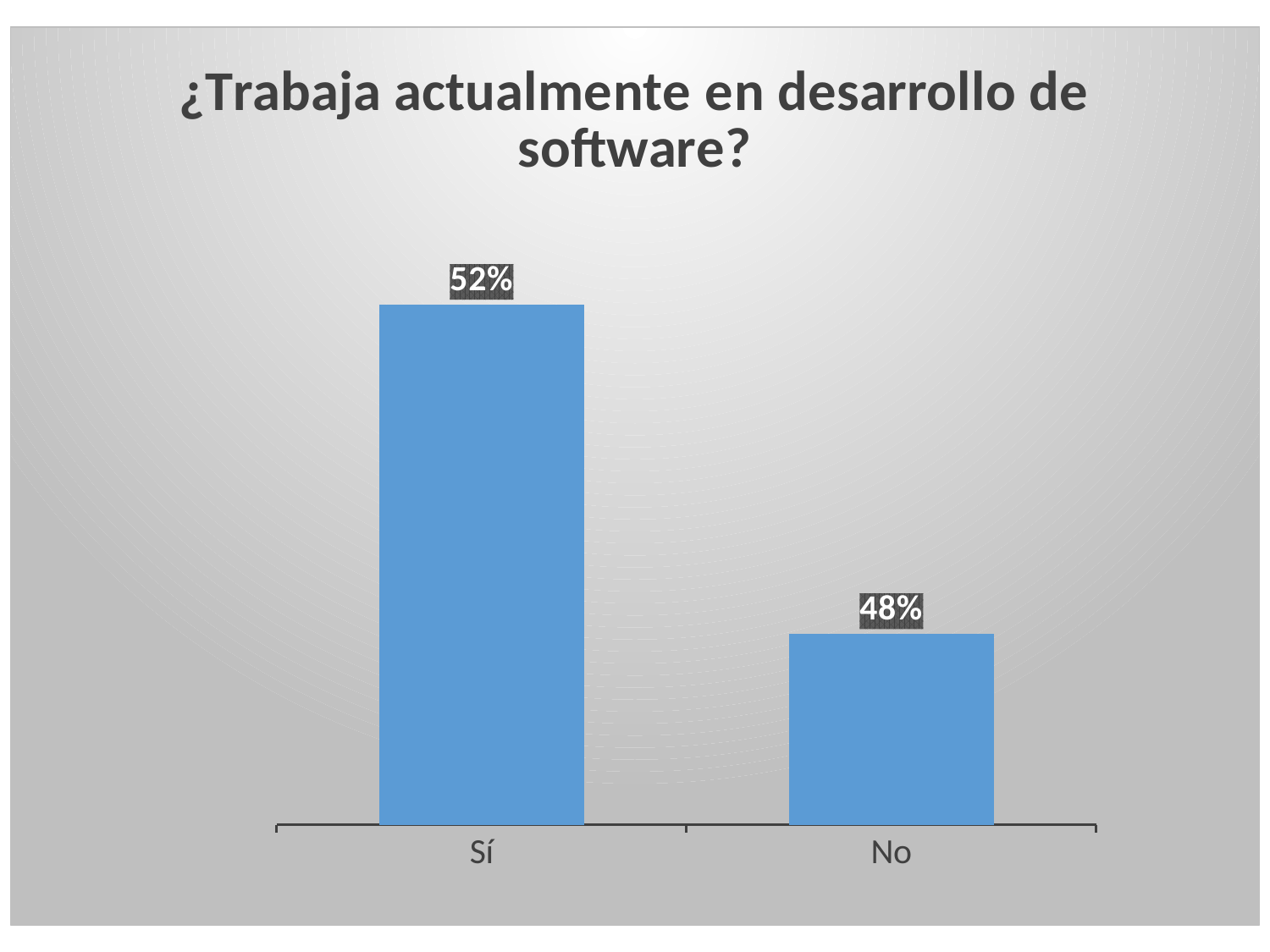

### Chart:

| Category | ¿Trabaja actualmente en desarrollo de software? |
|---|---|
| Sí | 0.5185185185185186 |
| No | 0.4814814814814815 |